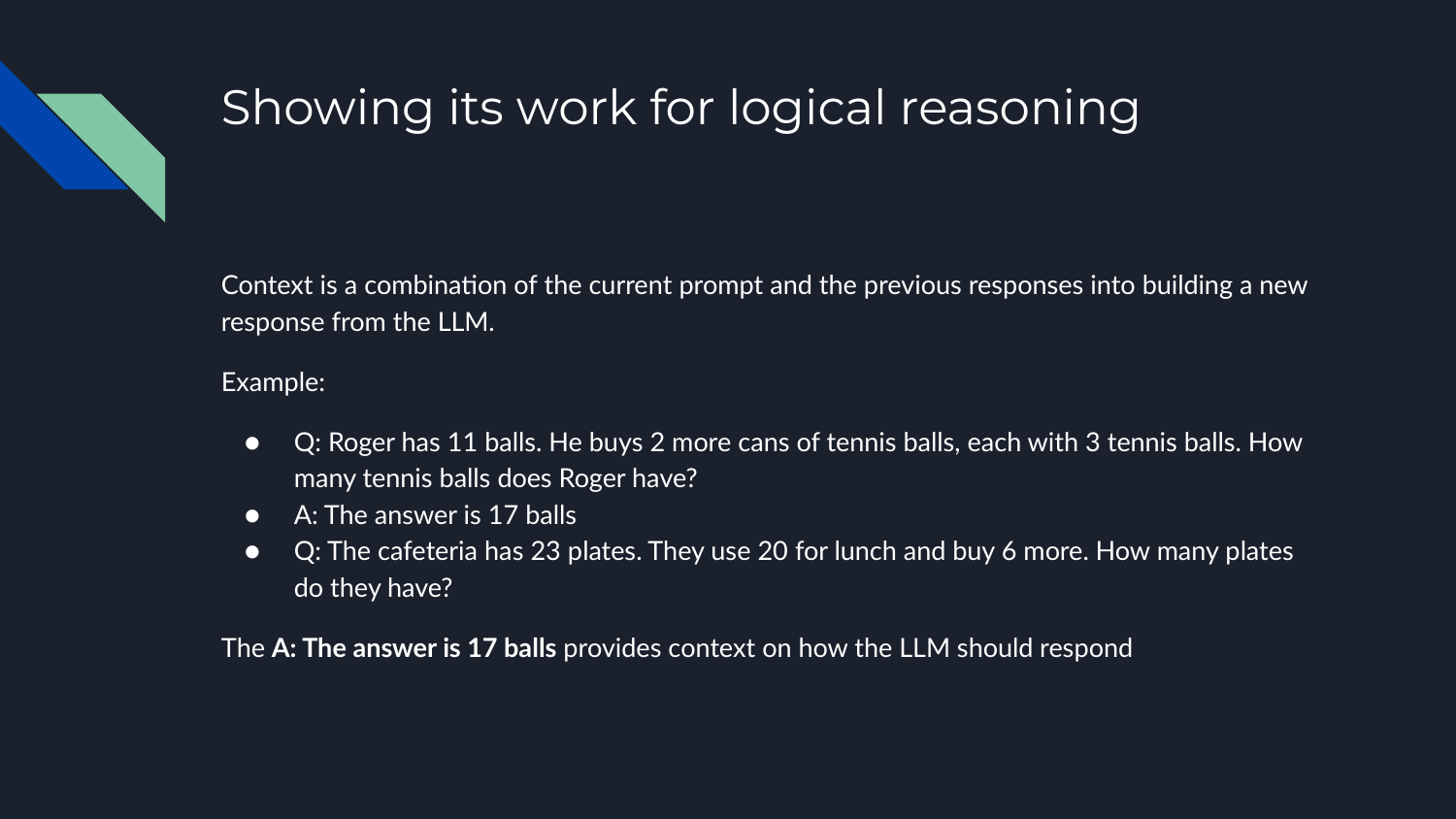

# Showing its work for logical reasoning
Context is a combination of the current prompt and the previous responses into building a new response from the LLM.
Example:
Q: Roger has 11 balls. He buys 2 more cans of tennis balls, each with 3 tennis balls. How many tennis balls does Roger have?
A: The answer is 17 balls
Q: The cafeteria has 23 plates. They use 20 for lunch and buy 6 more. How many plates do they have?
The A: The answer is 17 balls provides context on how the LLM should respond